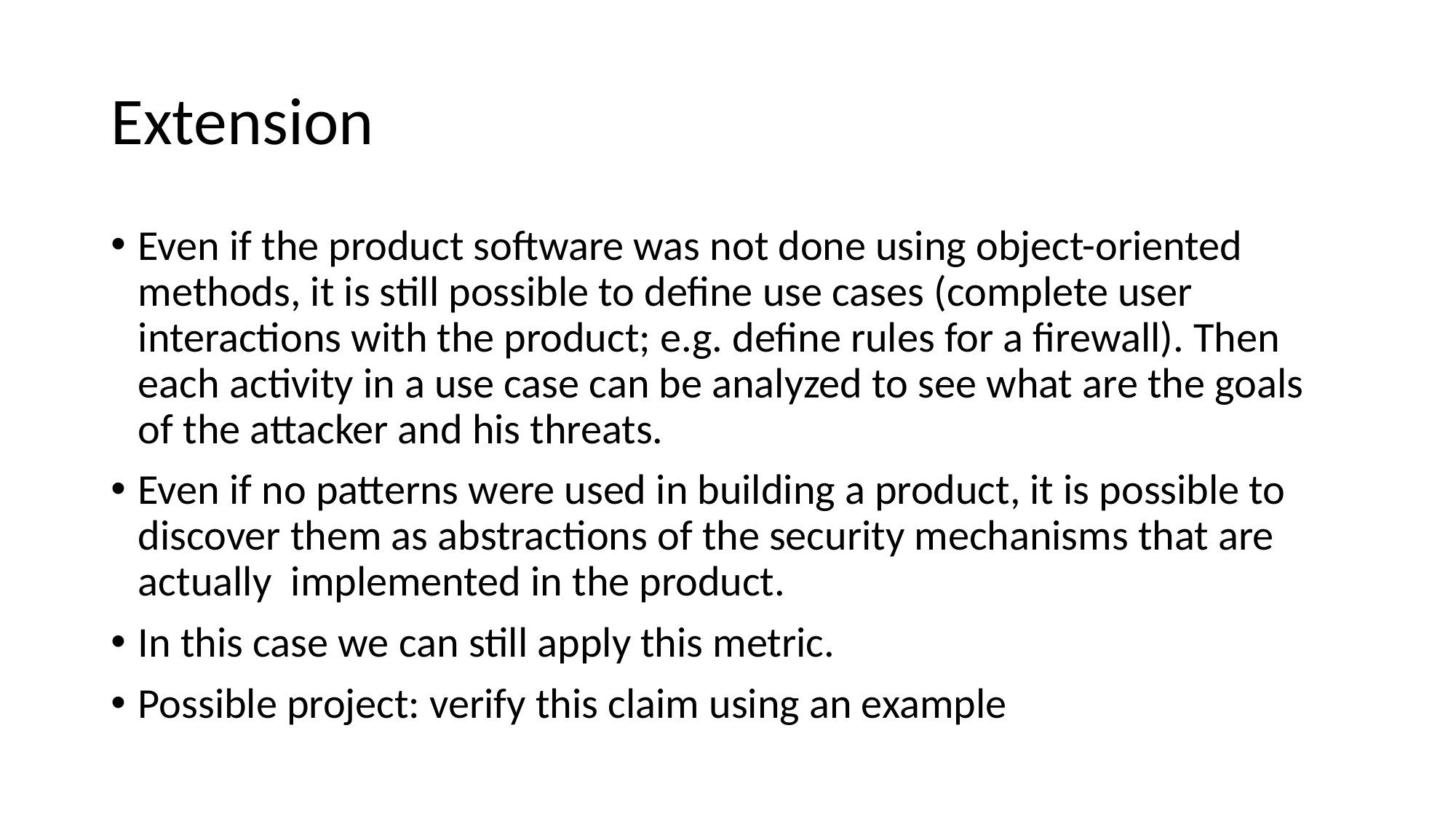

# Extension
Even if the product software was not done using object-oriented methods, it is still possible to define use cases (complete user interactions with the product; e.g. define rules for a firewall). Then each activity in a use case can be analyzed to see what are the goals of the attacker and his threats.
Even if no patterns were used in building a product, it is possible to discover them as abstractions of the security mechanisms that are actually  implemented in the product.
In this case we can still apply this metric.
Possible project: verify this claim using an example